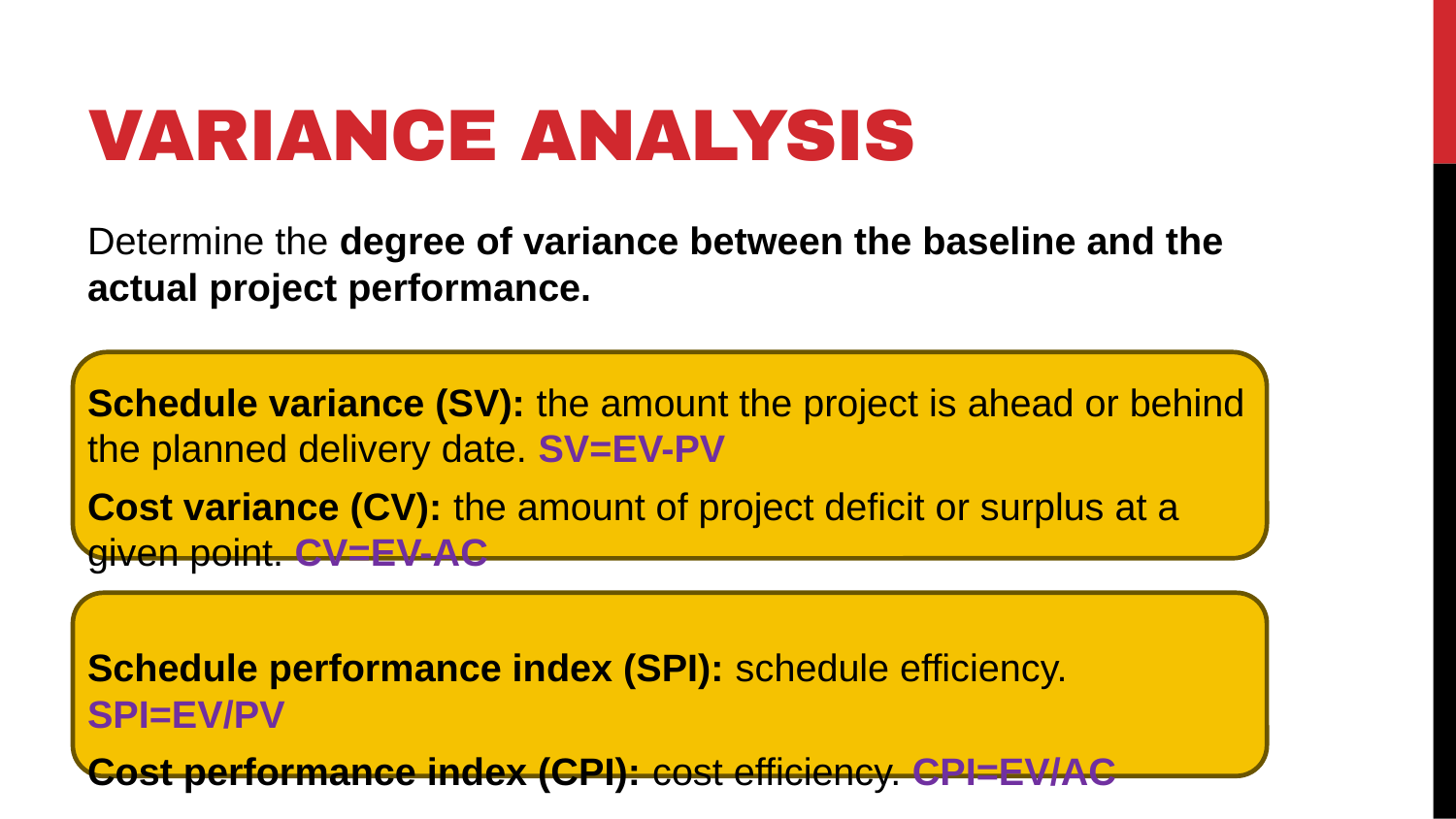

# Variance analysis
Determine the degree of variance between the baseline and the actual project performance.

Schedule variance (SV): the amount the project is ahead or behind the planned delivery date. SV=EV-PV
Cost variance (CV): the amount of project deficit or surplus at a given point. CV=EV-AC

Schedule performance index (SPI): schedule efficiency. SPI=EV/PV
Cost performance index (CPI): cost efficiency. CPI=EV/AC